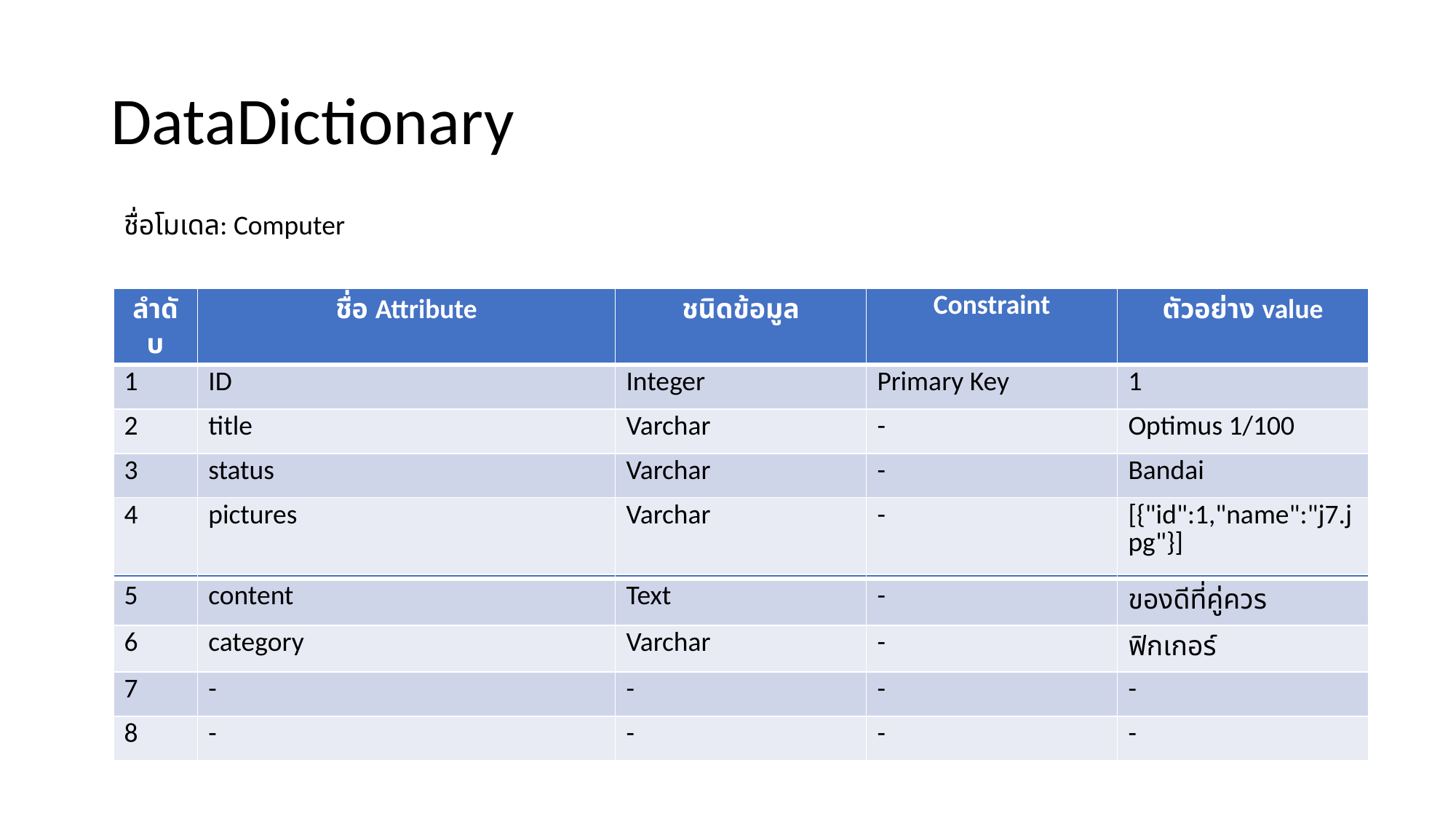

# DataDictionary
ชื่อโมเดล: Computer
| ลำดับ | ชื่อ Attribute | ชนิดข้อมูล | Constraint | ตัวอย่าง value |
| --- | --- | --- | --- | --- |
| 1 | ID | Integer | Primary Key | 1 |
| 2 | title | Varchar | - | Optimus 1/100 |
| 3 | status | Varchar | - | Bandai |
| 4 | pictures | Varchar | - | [{"id":1,"name":"j7.jpg"}] |
| ลำดับ | ชื่อ Attribute | ชนิดข้อมูล | Constraint | ตัวอย่าง value |
| --- | --- | --- | --- | --- |
| 5 | content | Text | - | ของดีที่คู่ควร |
| 6 | category | Varchar | - | ฟิกเกอร์ |
| 7 | - | - | - | - |
| 8 | - | - | - | - |